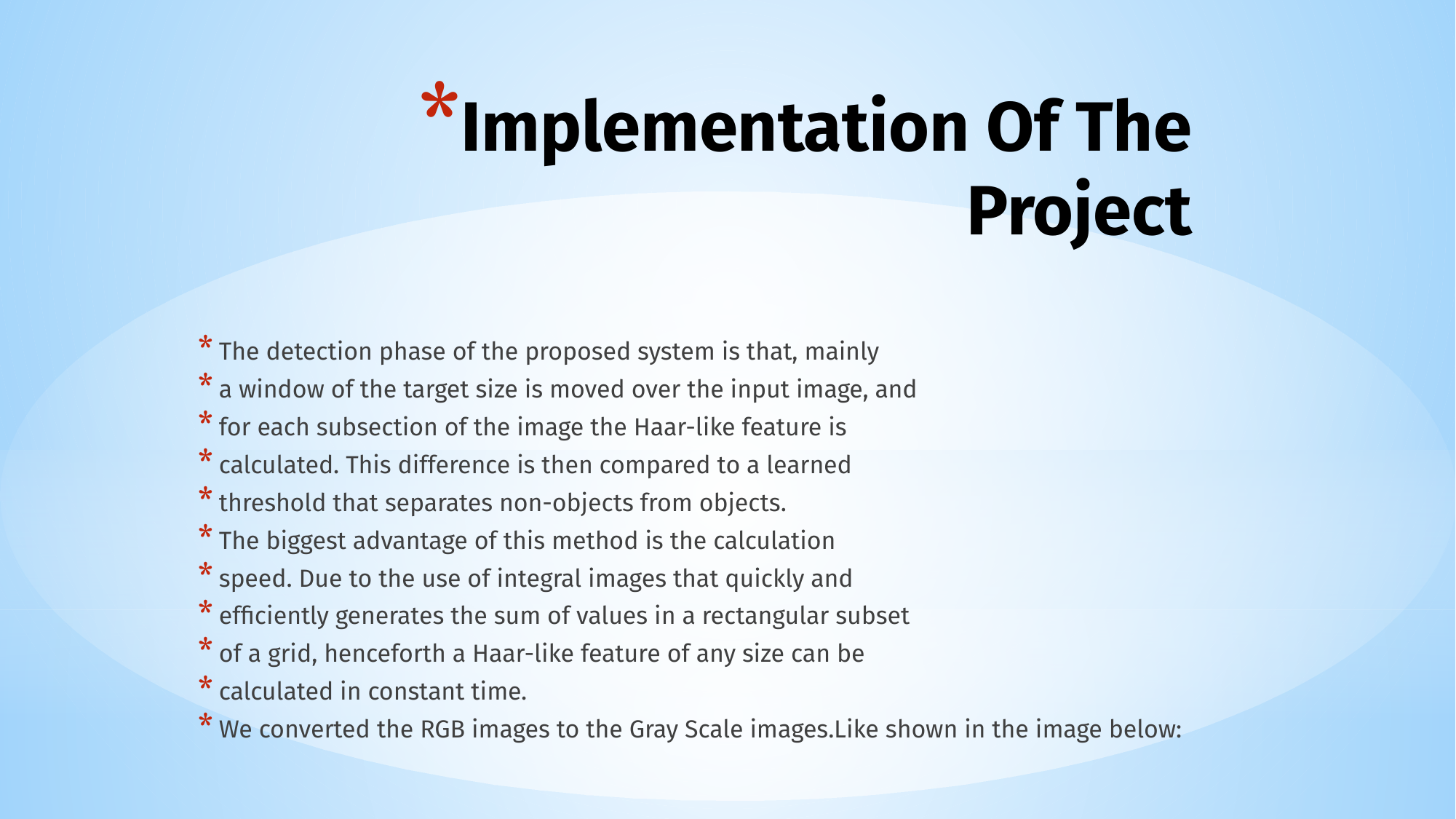

# Implementation Of The Project

The detection phase of the proposed system is that, mainly
a window of the target size is moved over the input image, and
for each subsection of the image the Haar-like feature is
calculated. This difference is then compared to a learned
threshold that separates non-objects from objects.
The biggest advantage of this method is the calculation
speed. Due to the use of integral images that quickly and
efficiently generates the sum of values in a rectangular subset
of a grid, henceforth a Haar-like feature of any size can be
calculated in constant time.
We converted the RGB images to the Gray Scale images.Like shown in the image below: